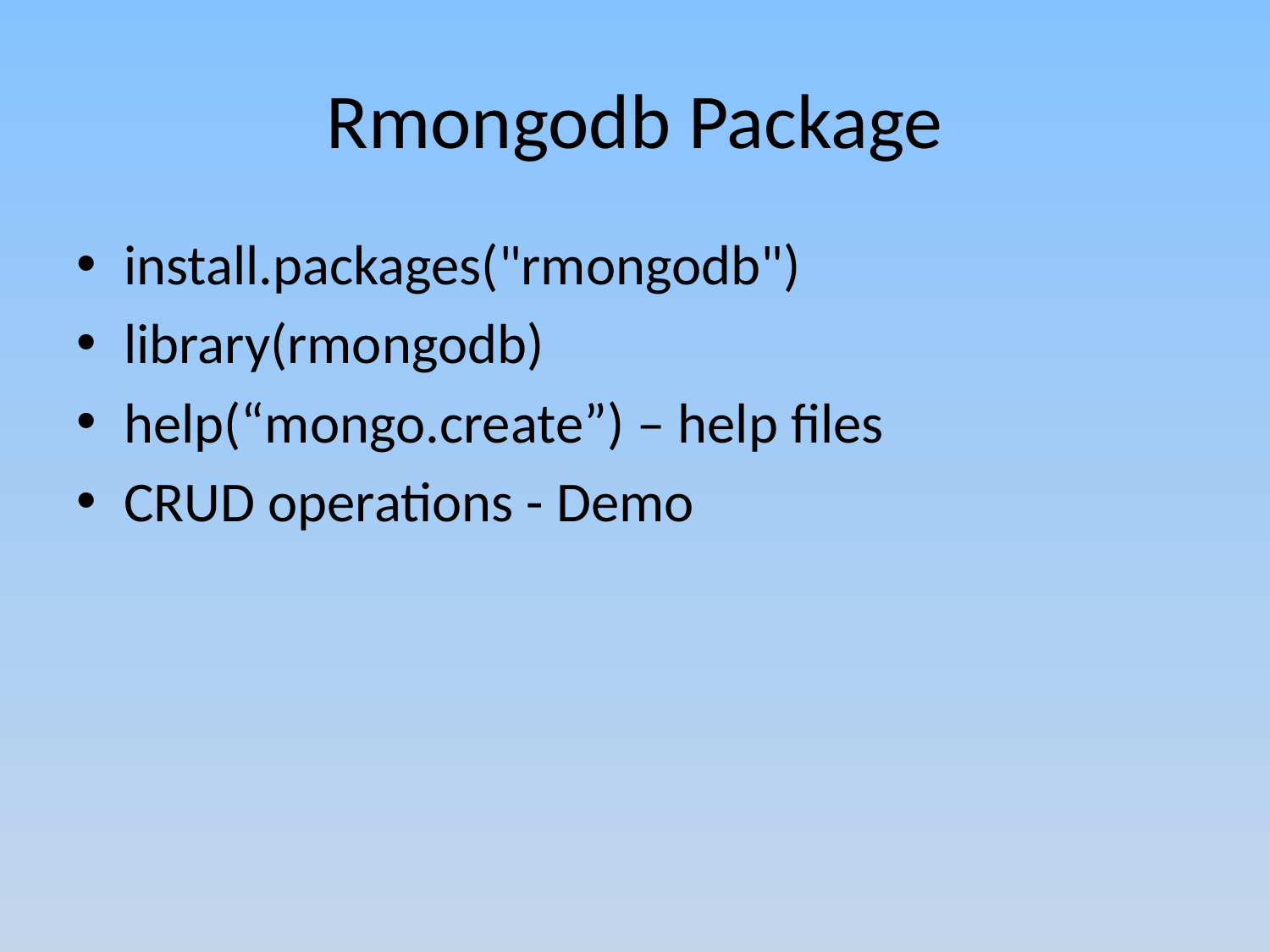

# Rmongodb Package
install.packages("rmongodb")
library(rmongodb)
help(“mongo.create”) – help files
CRUD operations - Demo